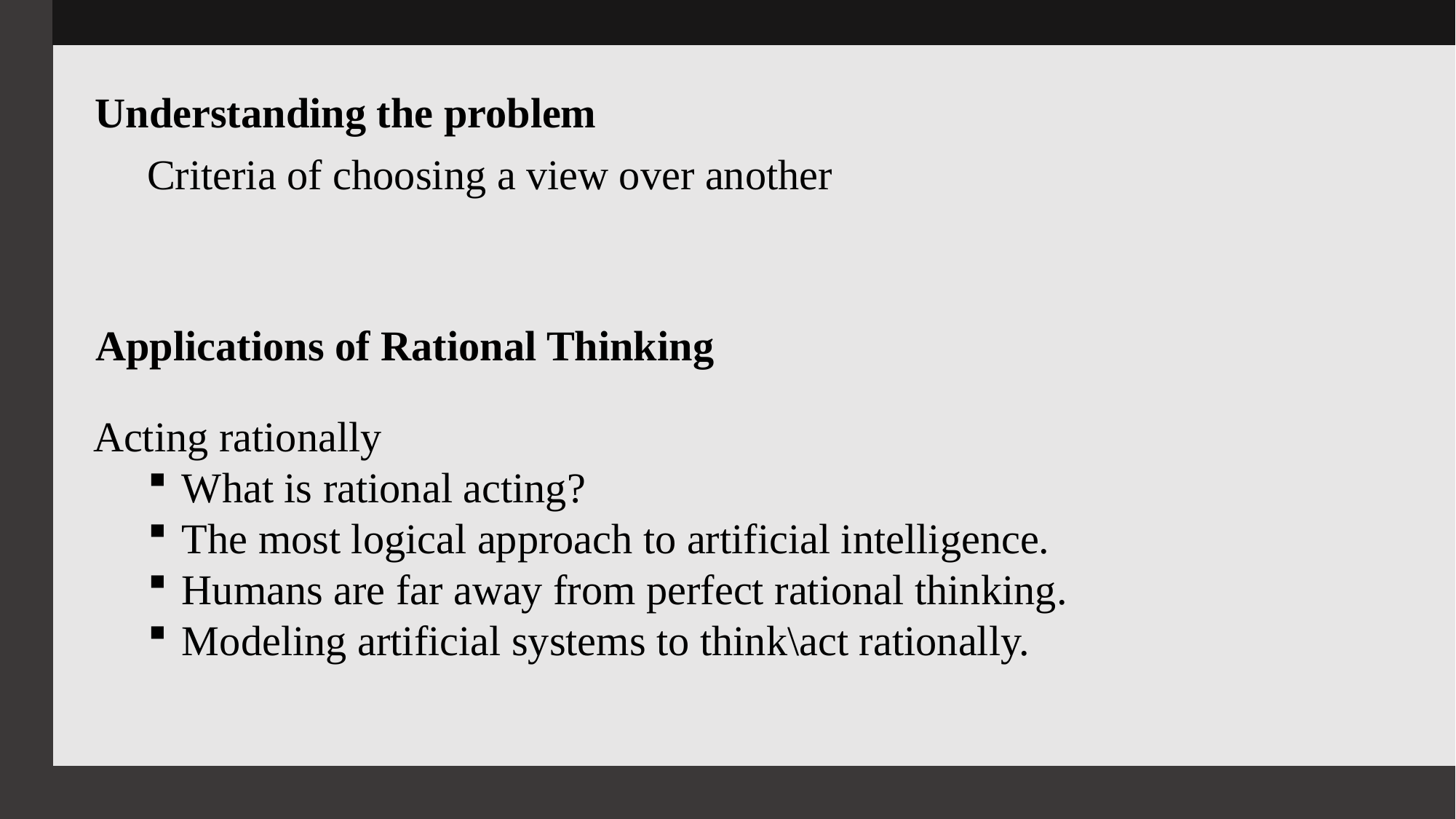

Understanding the problem
Criteria of choosing a view over another
Applications of Rational Thinking
Acting rationally
What is rational acting?
The most logical approach to artificial intelligence.
Humans are far away from perfect rational thinking.
Modeling artificial systems to think\act rationally.